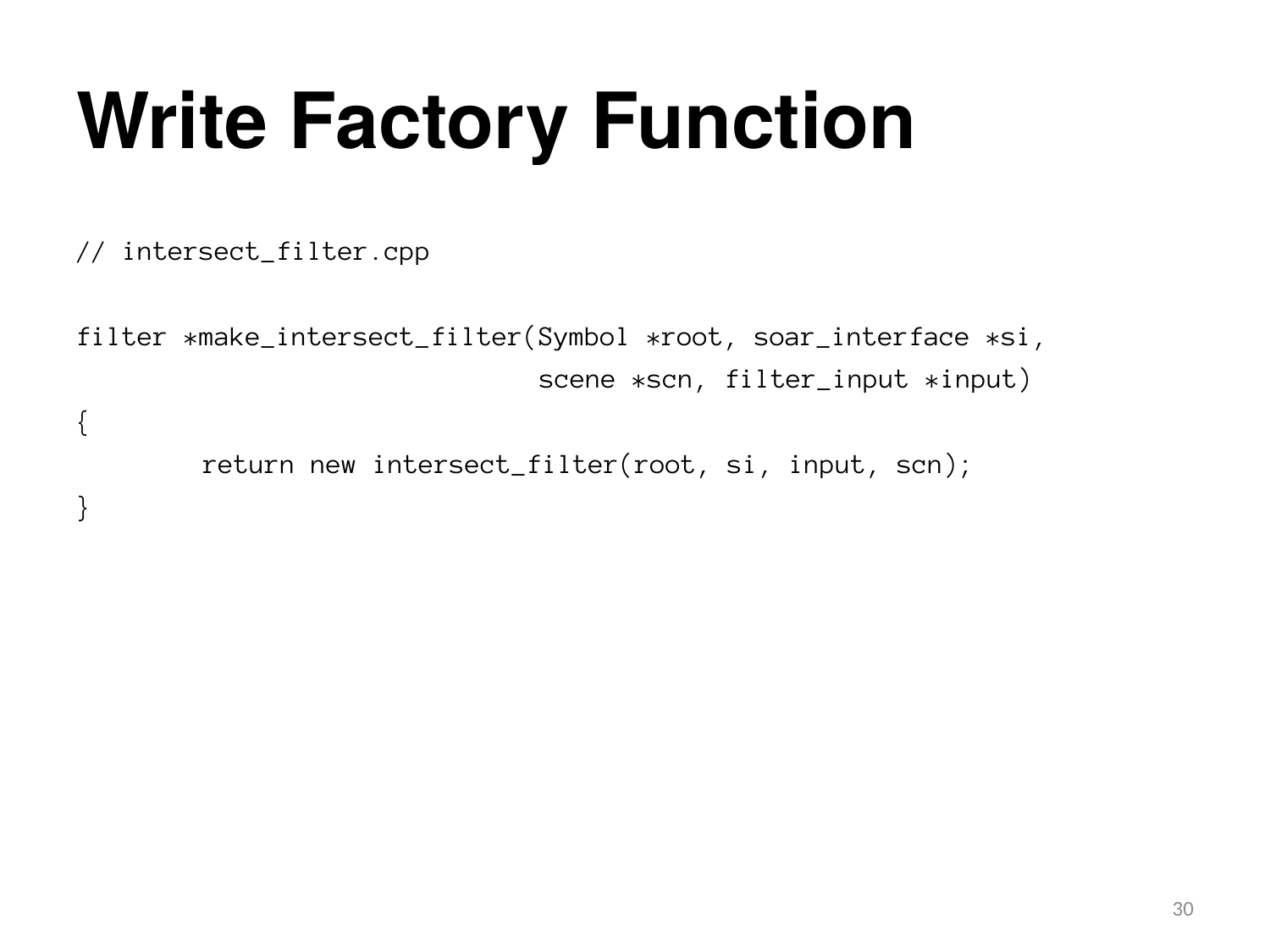

# Write Factory Function
// intersect_filter.cpp

filter *make_intersect_filter(Symbol *root, soar_interface *si,
                              scene *scn, filter_input *input)
{
	return new intersect_filter(root, si, input, scn);
}
30